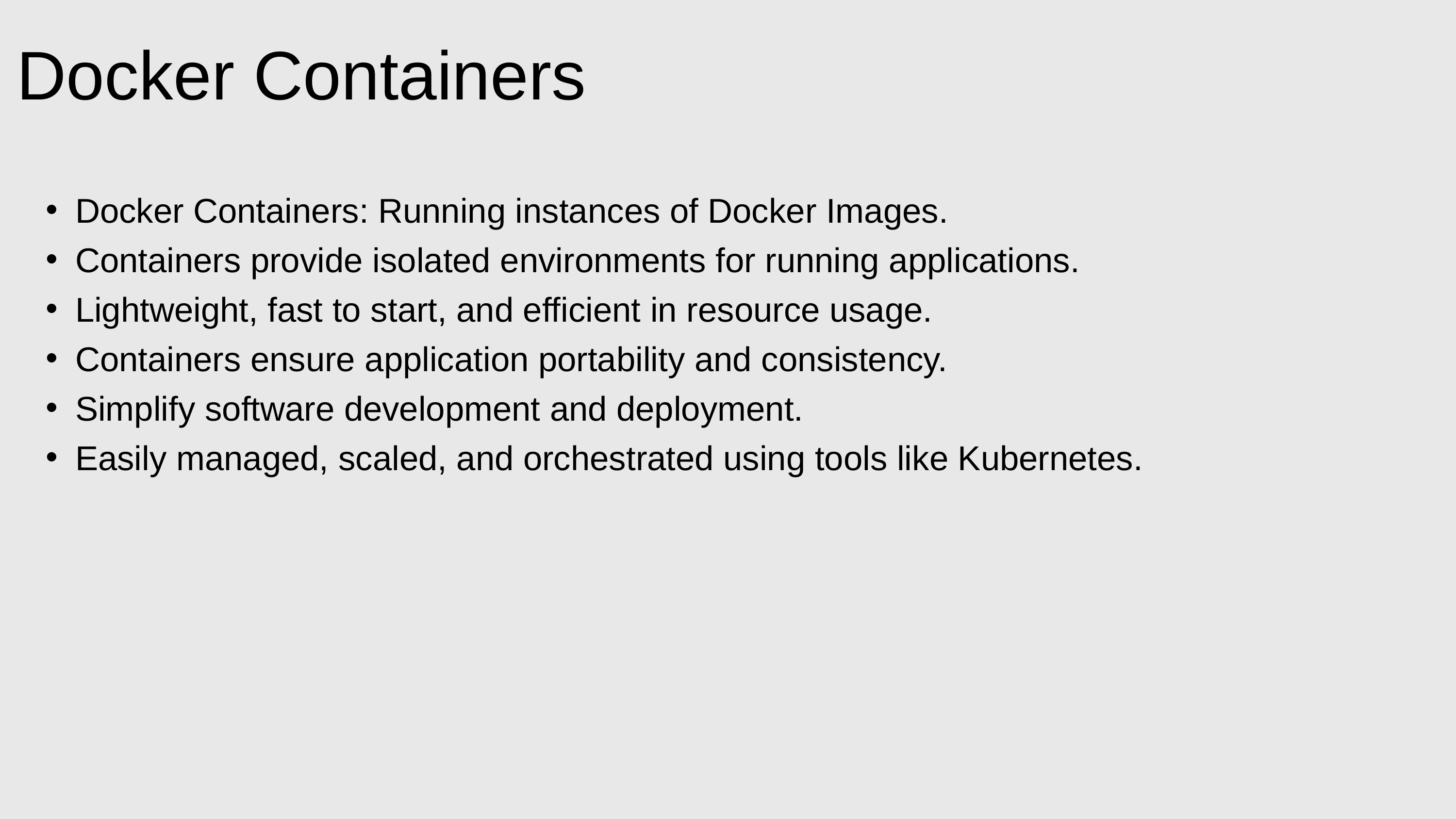

Docker Containers
Docker Containers: Running instances of Docker Images.
Containers provide isolated environments for running applications.
Lightweight, fast to start, and efficient in resource usage.
Containers ensure application portability and consistency.
Simplify software development and deployment.
Easily managed, scaled, and orchestrated using tools like Kubernetes.